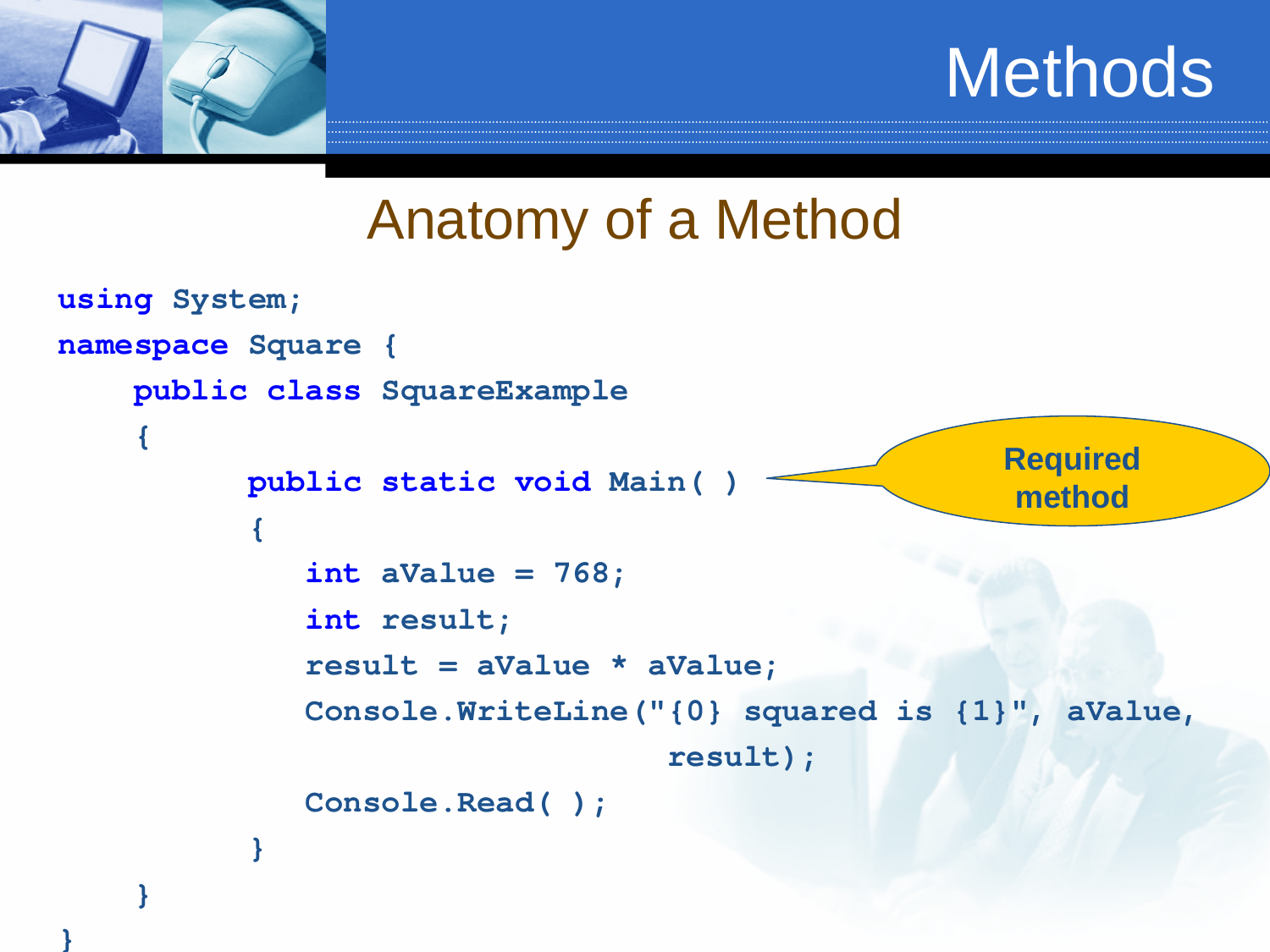

# Methods
Anatomy of a Method
using System;
namespace Square {
    public class SquareExample
    {
          public static void Main( )
          {
             int aValue = 768;
             int result;
             result = aValue * aValue;
             Console.WriteLine("{0} squared is {1}", aValue,
                                result);
             Console.Read( );
          }
    }
}

Required method